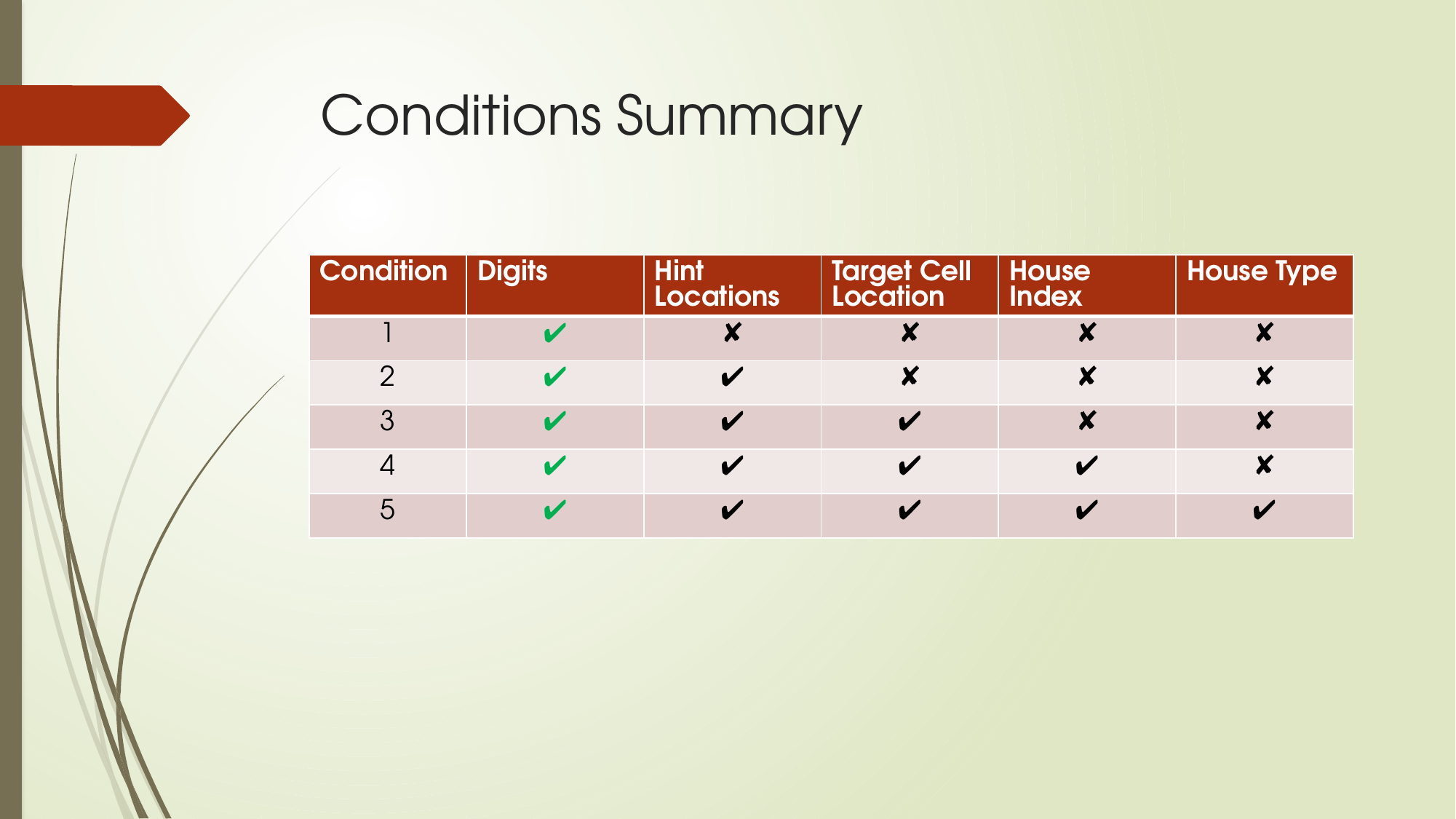

# Conditions Summary
| Condition | Digits | Hint Locations | Target Cell Location | House Index | House Type |
| --- | --- | --- | --- | --- | --- |
| 1 | ✔ | ✘ | ✘ | ✘ | ✘ |
| 2 | ✔ | ✔ | ✘ | ✘ | ✘ |
| 3 | ✔ | ✔ | ✔ | ✘ | ✘ |
| 4 | ✔ | ✔ | ✔ | ✔ | ✘ |
| 5 | ✔ | ✔ | ✔ | ✔ | ✔ |